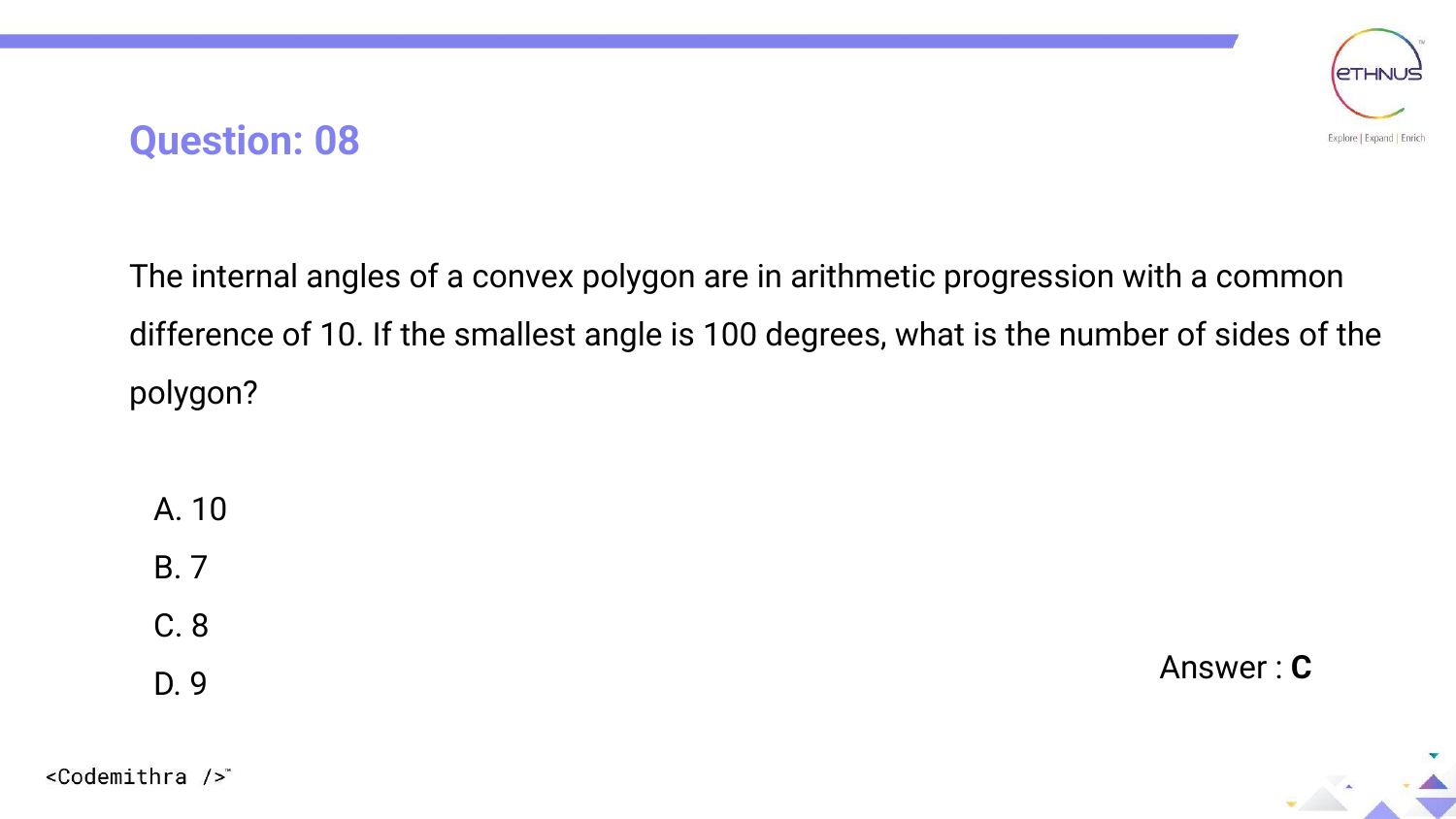

Question: 08
The internal angles of a convex polygon are in arithmetic progression with a common difference of 10. If the smallest angle is 100 degrees, what is the number of sides of the polygon?

A. 10
B. 7
C. 8
D. 9
Answer : C